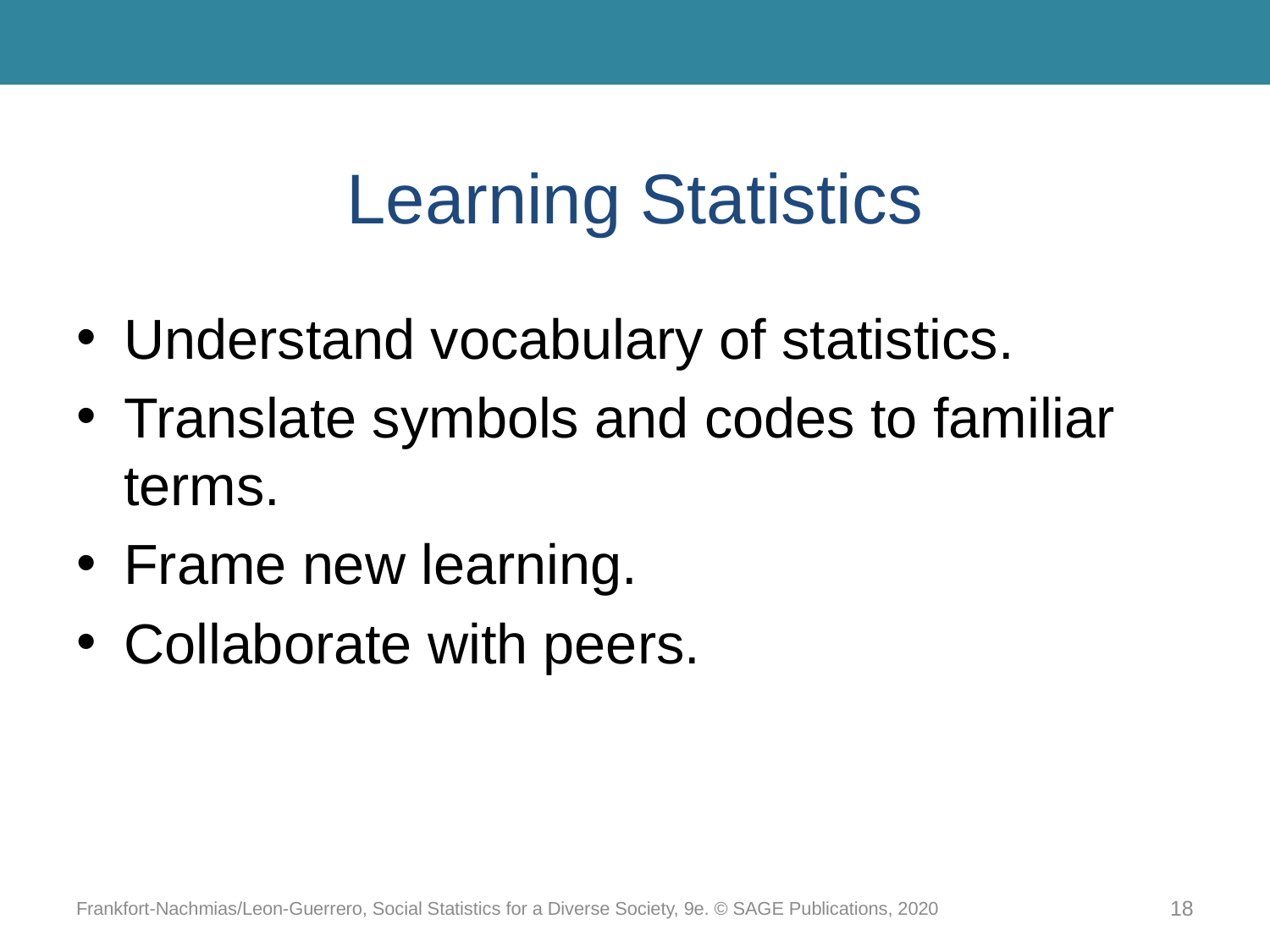

# Learning Statistics
Understand vocabulary of statistics.
Translate symbols and codes to familiar terms.
Frame new learning.
Collaborate with peers.
Frankfort-Nachmias/Leon-Guerrero, Social Statistics for a Diverse Society, 9e. © SAGE Publications, 2020
18